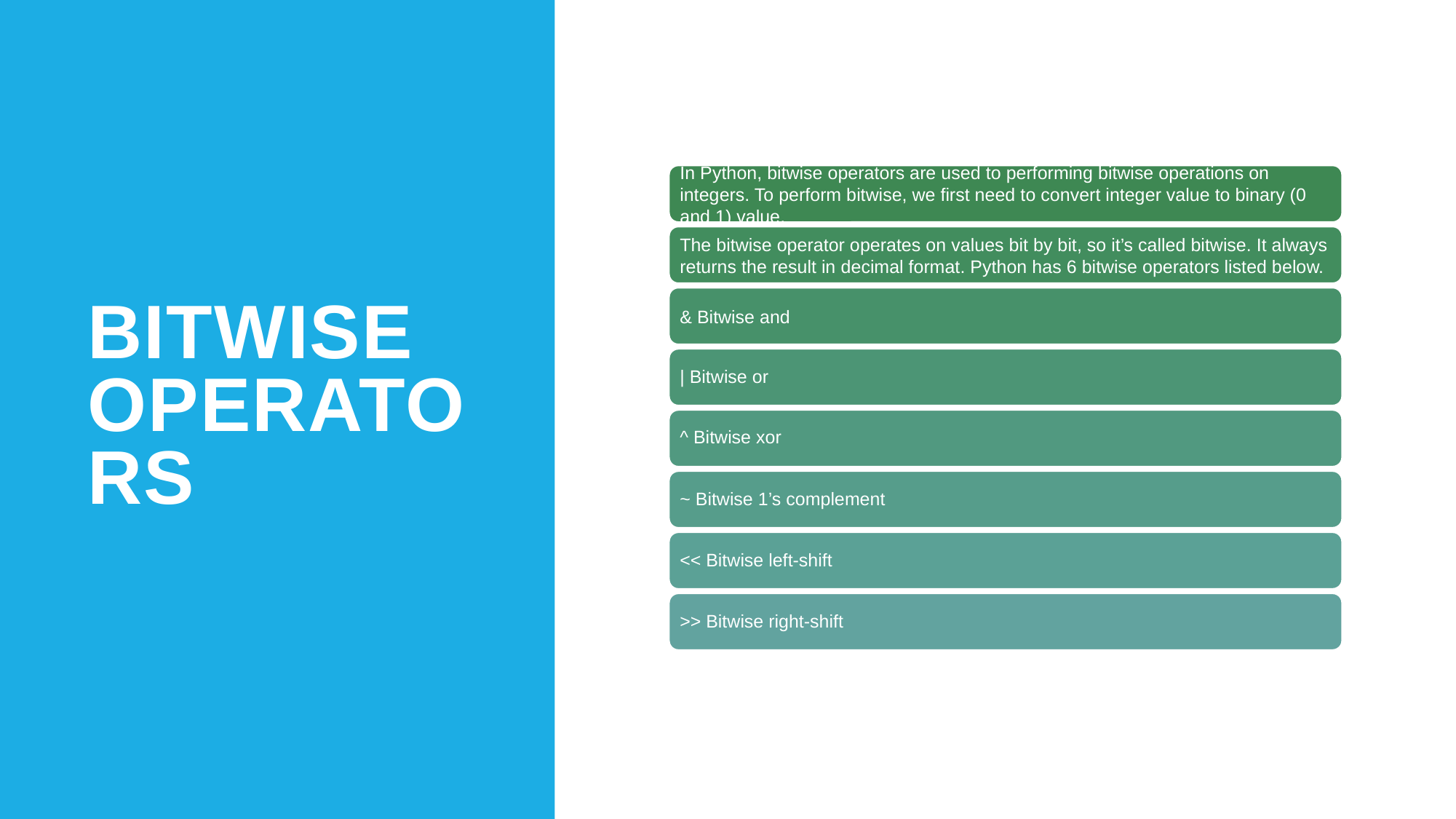

# BITWISE OPERATORS
In Python, bitwise operators are used to performing bitwise operations on integers. To perform bitwise, we first need to convert integer value to binary (0 and 1) value.
The bitwise operator operates on values bit by bit, so it’s called bitwise. It always returns the result in decimal format. Python has 6 bitwise operators listed below.
& Bitwise and
| Bitwise or
^ Bitwise xor
~ Bitwise 1’s complement
<< Bitwise left-shift
>> Bitwise right-shift